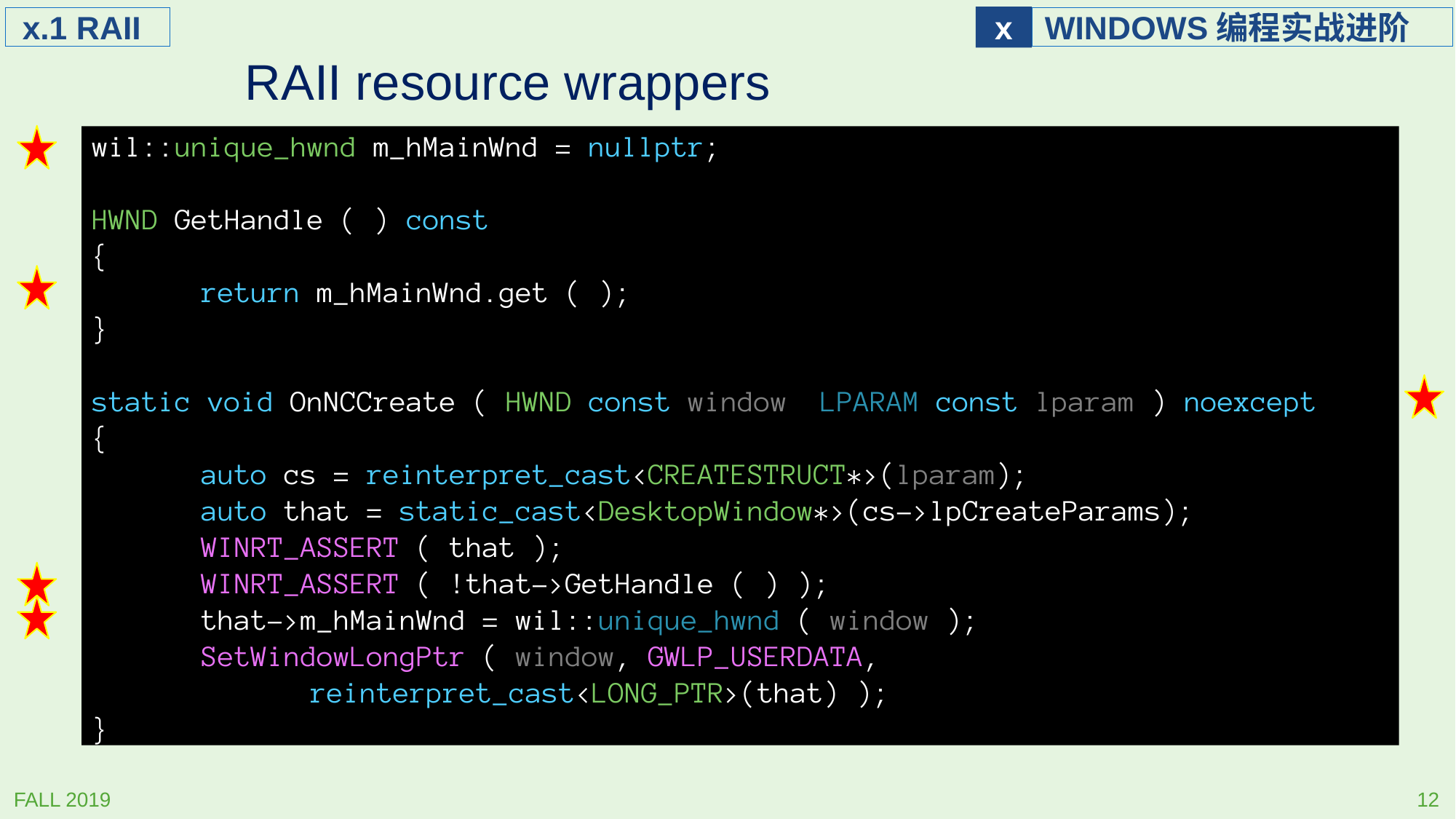

RAII resource wrappers
wil::unique_hwnd m_hMainWnd = nullptr;

HWND GetHandle ( ) const
{
	return m_hMainWnd.get ( );
}

static void OnNCCreate ( HWND const window, LPARAM const lparam ) noexcept
{
	auto cs = reinterpret_cast<CREATESTRUCT*>(lparam);
	auto that = static_cast<DesktopWindow*>(cs->lpCreateParams);
	WINRT_ASSERT ( that );
	WINRT_ASSERT ( !that->GetHandle ( ) );
	that->m_hMainWnd = wil::unique_hwnd ( window );
	SetWindowLongPtr ( window, GWLP_USERDATA,
		reinterpret_cast<LONG_PTR>(that) );
}